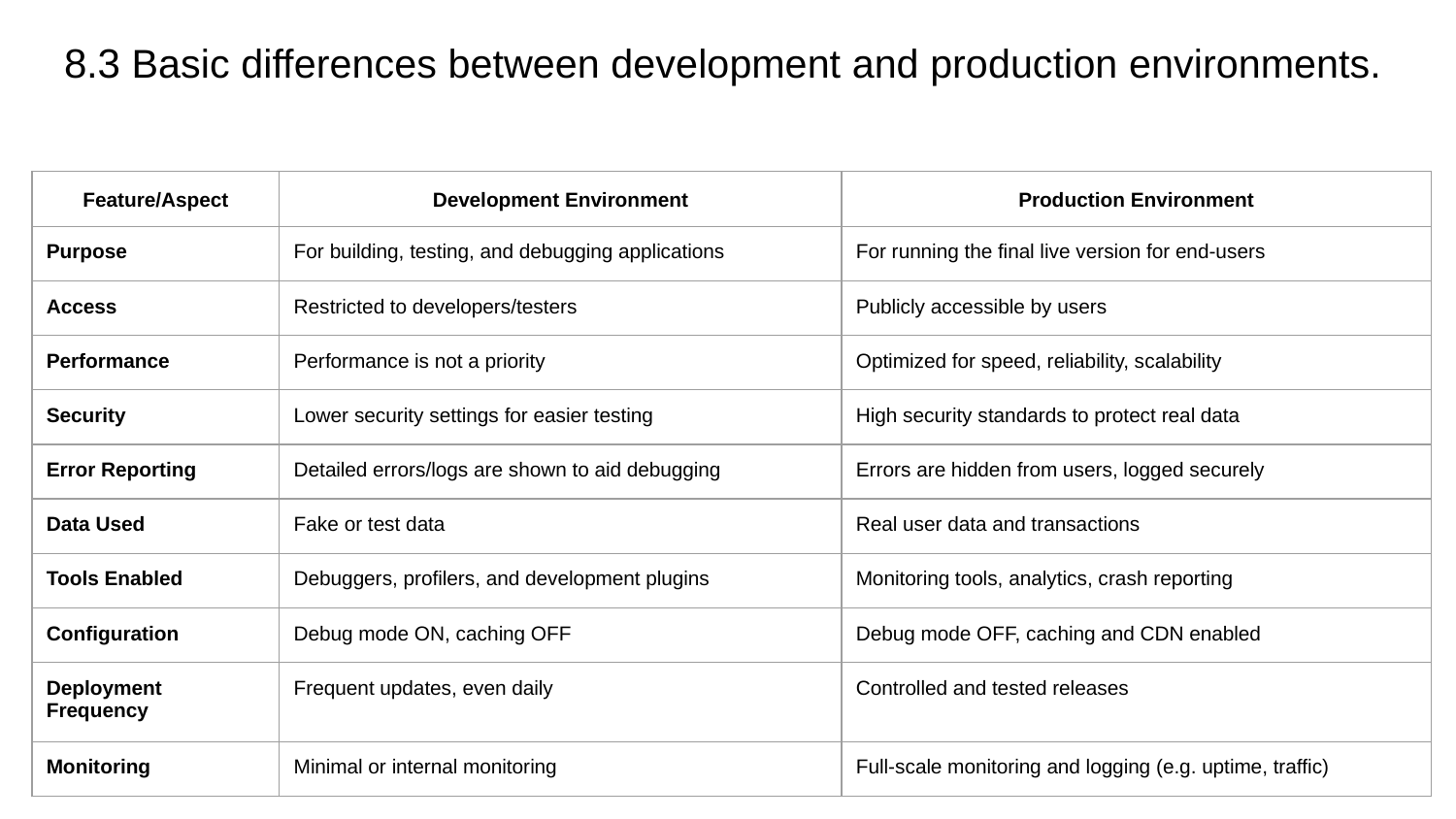

# 8.3 Basic differences between development and production environments.
| Feature/Aspect | Development Environment | Production Environment |
| --- | --- | --- |
| Purpose | For building, testing, and debugging applications | For running the final live version for end-users |
| Access | Restricted to developers/testers | Publicly accessible by users |
| Performance | Performance is not a priority | Optimized for speed, reliability, scalability |
| Security | Lower security settings for easier testing | High security standards to protect real data |
| Error Reporting | Detailed errors/logs are shown to aid debugging | Errors are hidden from users, logged securely |
| Data Used | Fake or test data | Real user data and transactions |
| Tools Enabled | Debuggers, profilers, and development plugins | Monitoring tools, analytics, crash reporting |
| Configuration | Debug mode ON, caching OFF | Debug mode OFF, caching and CDN enabled |
| Deployment Frequency | Frequent updates, even daily | Controlled and tested releases |
| Monitoring | Minimal or internal monitoring | Full-scale monitoring and logging (e.g. uptime, traffic) |